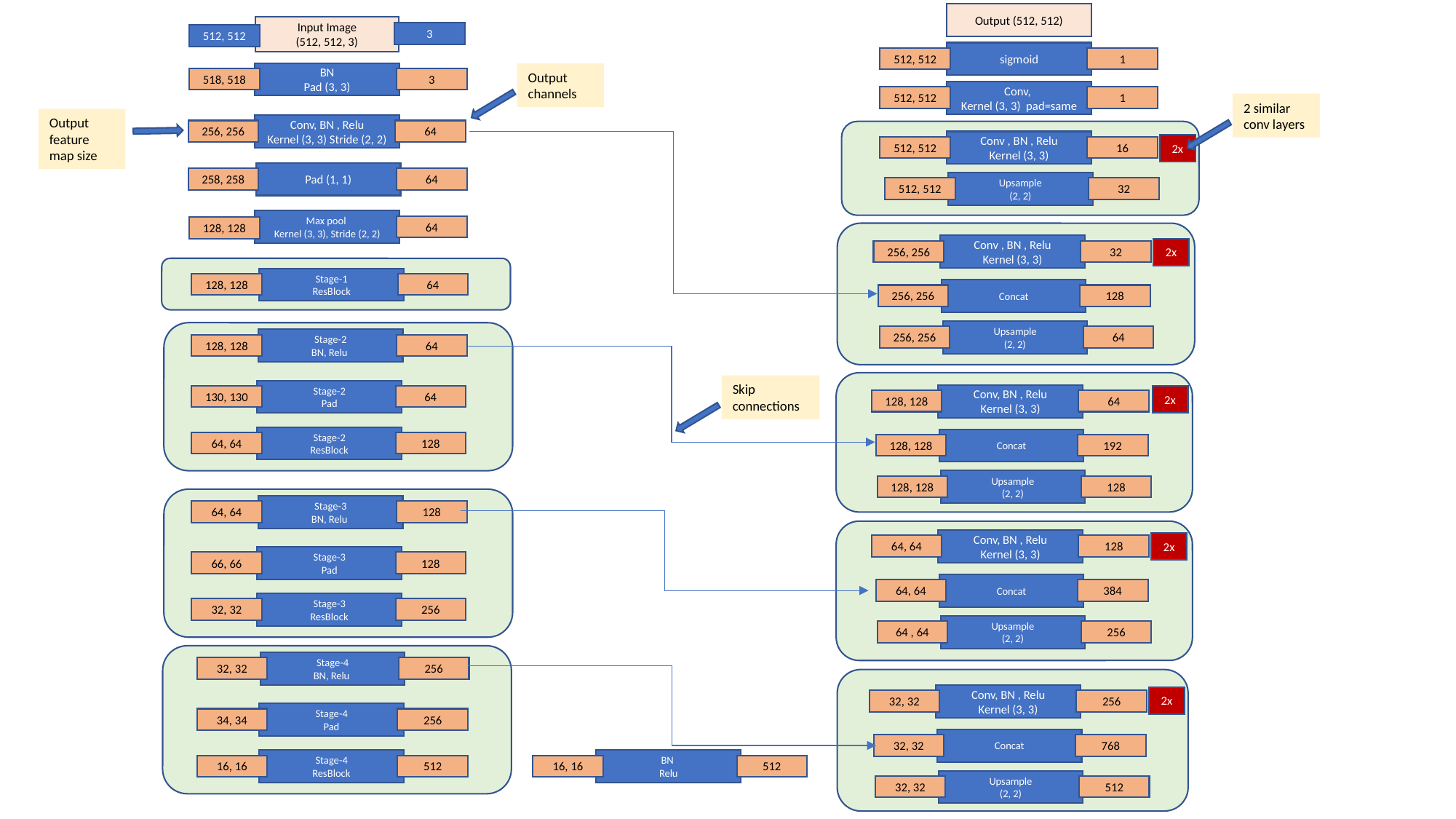

Output (512, 512)
Input Image
(512, 512, 3)
3
512, 512
sigmoid
512, 512
1
BN
Pad (3, 3)
Output channels
518, 518
3

Conv,
Kernel (3, 3)  pad=same
512, 512
1
2 similar conv layers

Output feature map size

Conv, BN , Relu
Kernel (3, 3) Stride (2, 2)
256, 256
64

Conv , BN , Relu
Kernel (3, 3)
2x
512, 512
16
Pad (1, 1)
258, 258
64
Upsample
(2, 2)
512, 512
32
Max pool
Kernel (3, 3), Stride (2, 2)
64
128, 128

Conv , BN , Relu
Kernel (3, 3)
2x
256, 256
32

Stage-1
ResBlock
128, 128
64
Concat
256, 256
128
Upsample
(2, 2)

256, 256
64
Stage-2
BN, Relu
128, 128
64

Skip connections
Stage-2
Pad
Conv, BN , Relu
Kernel (3, 3)
130, 130
64
2x
128, 128
64

Stage-2
ResBlock
Concat
64, 64
128
128, 128
192
Upsample
(2, 2)
128, 128
128

Stage-3
BN, Relu
64, 64
128

Conv, BN , Relu
Kernel (3, 3)
2x
64, 64
128
Stage-3
Pad
66, 66
128
Concat
64, 64
384
Stage-3
ResBlock
32, 32
256
Upsample
(2, 2)
64 , 64
256

Stage-4
BN, Relu
32, 32
256

Conv, BN , Relu
Kernel (3, 3)
2x
32, 32
256
Stage-4
Pad
34, 34
256
Concat
32, 32
768
Stage-4
ResBlock
BN
Relu
16, 16
512
16, 16
512
Upsample
(2, 2)
32, 32
512